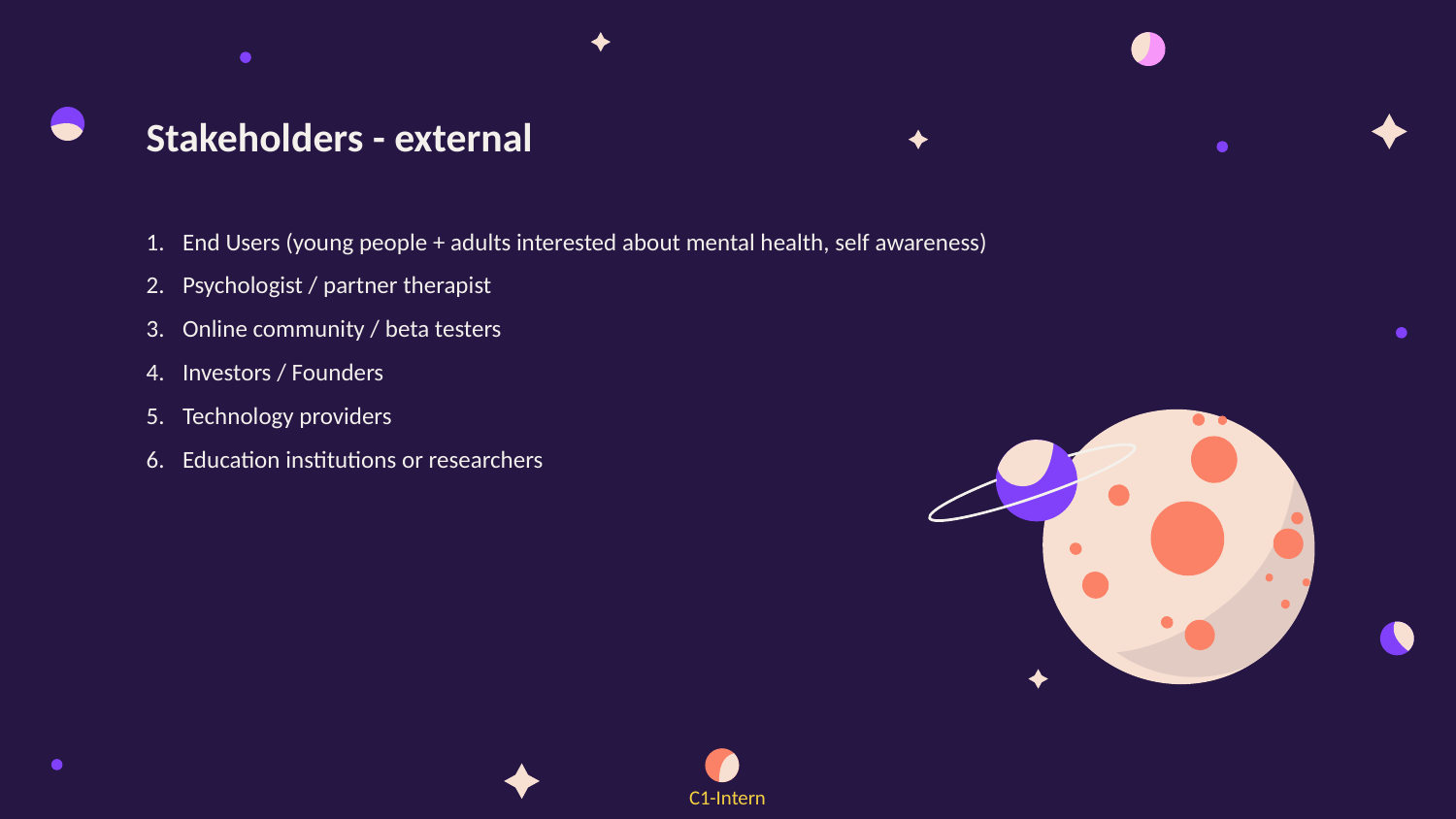

#
Stakeholders - external

End Users (young people + adults interested about mental health, self awareness)
Psychologist / partner therapist
Online community / beta testers
Investors / Founders
Technology providers
Education institutions or researchers